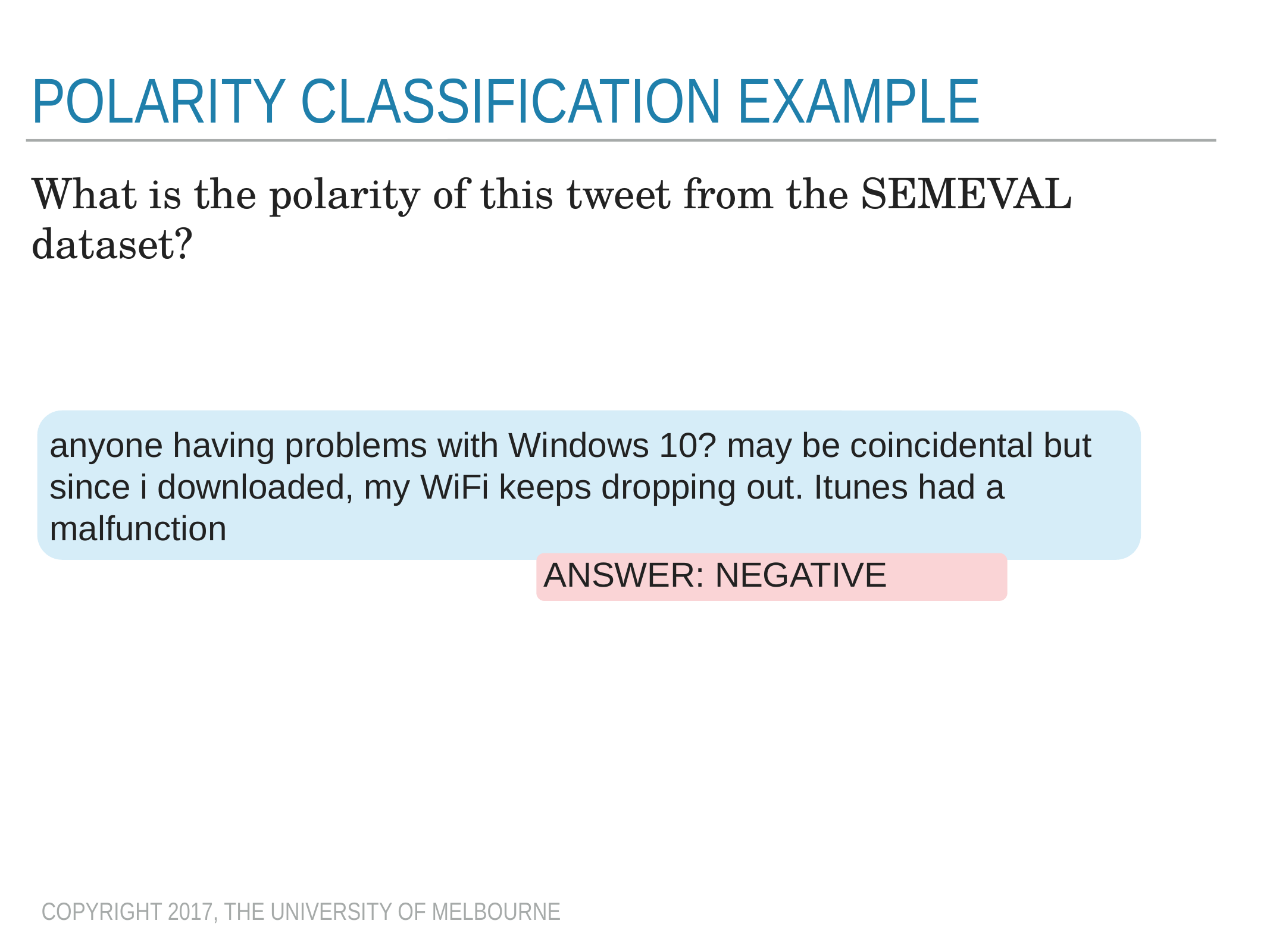

# Polarity classification example
What is the polarity of this tweet from the SEMEVAL dataset?
anyone having problems with Windows 10? may be coincidental but since i downloaded, my WiFi keeps dropping out. Itunes had a malfunction
Answer: negative